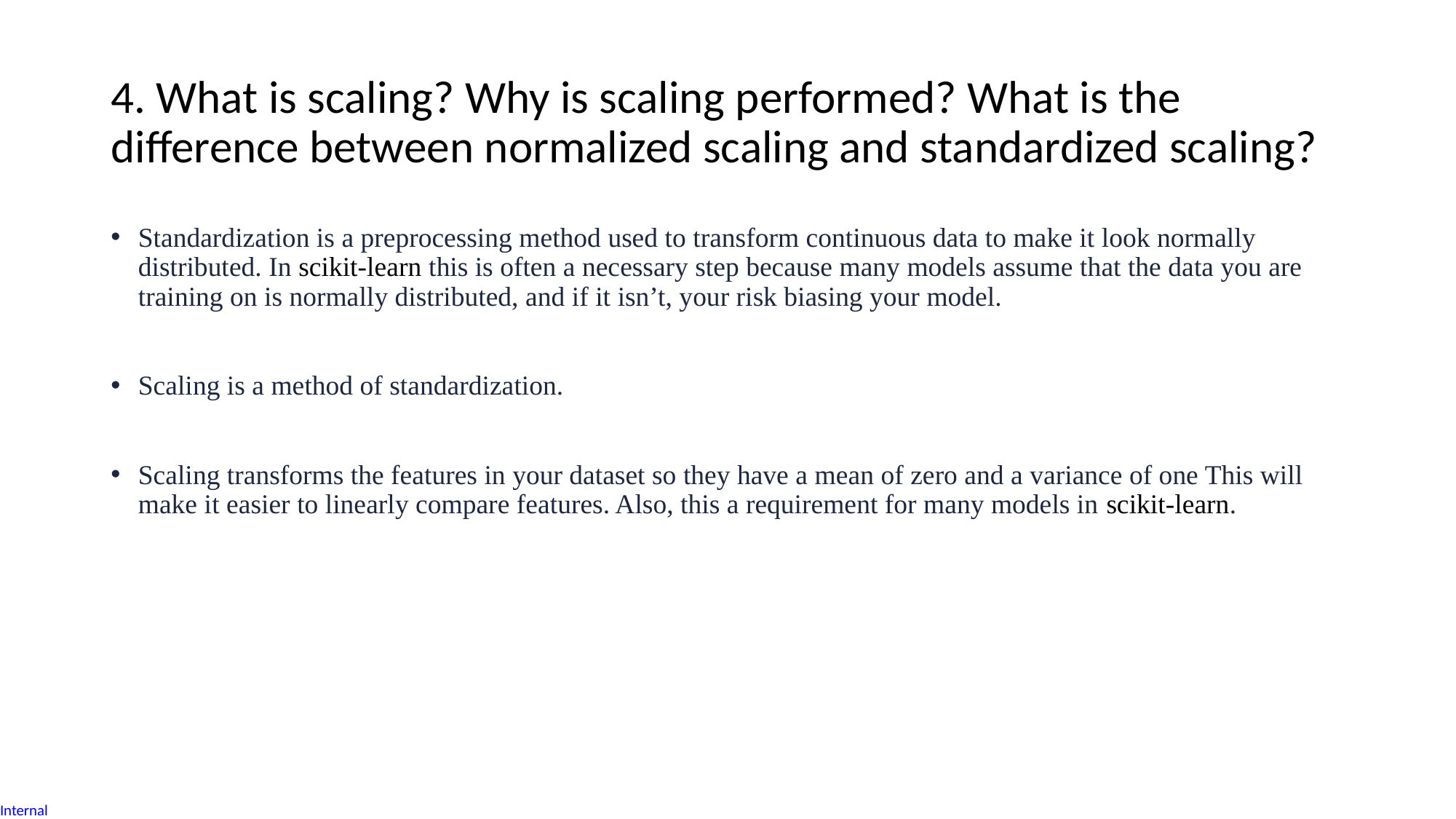

# 4. What is scaling? Why is scaling performed? What is the difference between normalized scaling and standardized scaling?
Standardization is a preprocessing method used to transform continuous data to make it look normally distributed. In scikit-learn this is often a necessary step because many models assume that the data you are training on is normally distributed, and if it isn’t, your risk biasing your model.

Scaling is a method of standardization.

Scaling transforms the features in your dataset so they have a mean of zero and a variance of one This will make it easier to linearly compare features. Also, this a requirement for many models in scikit-learn.